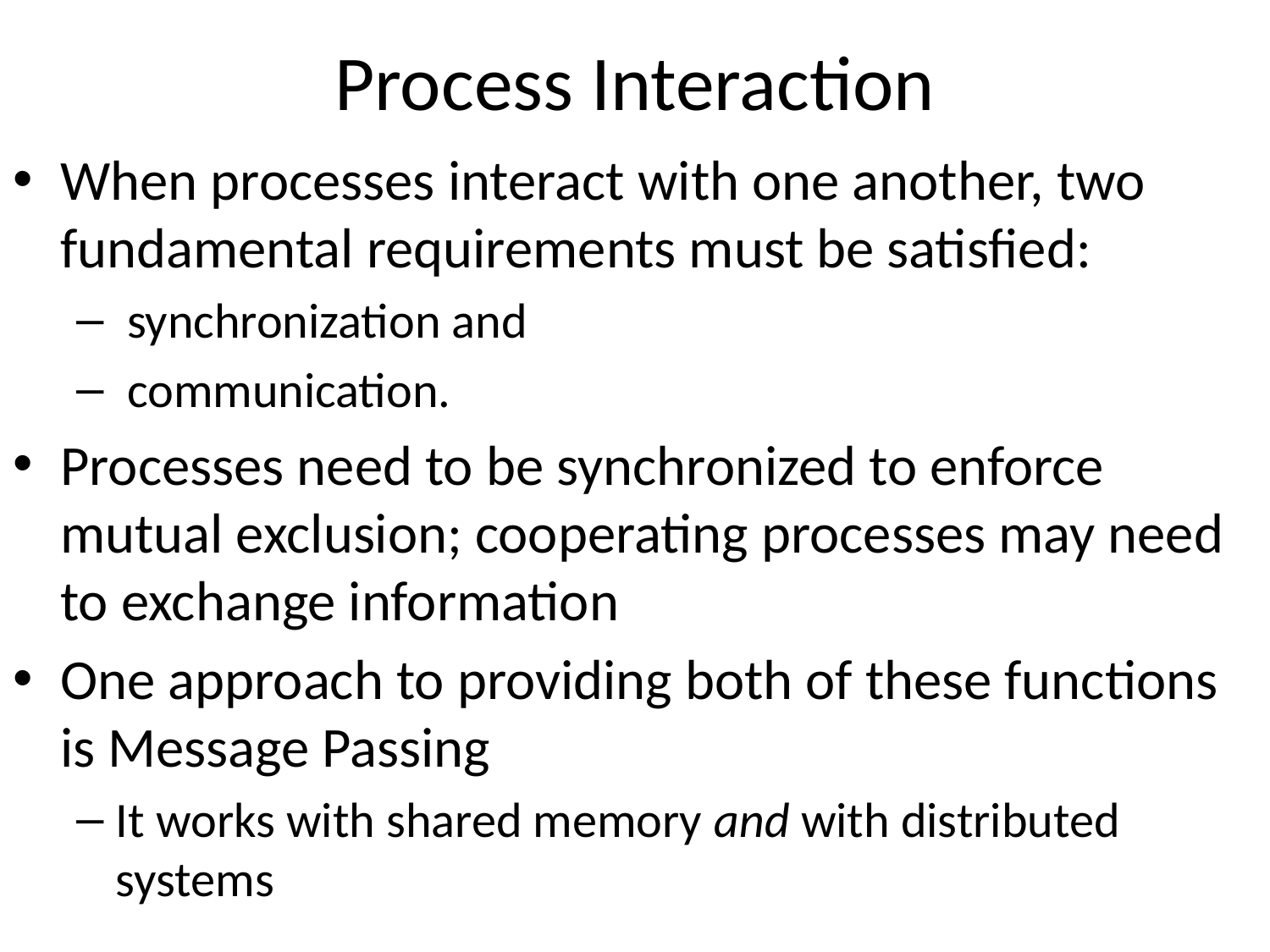

# Process Interaction
When processes interact with one another, two fundamental requirements must be satisfied:
 synchronization and
 communication.
Processes need to be synchronized to enforce mutual exclusion; cooperating processes may need to exchange information
One approach to providing both of these functions is Message Passing
It works with shared memory and with distributed systems